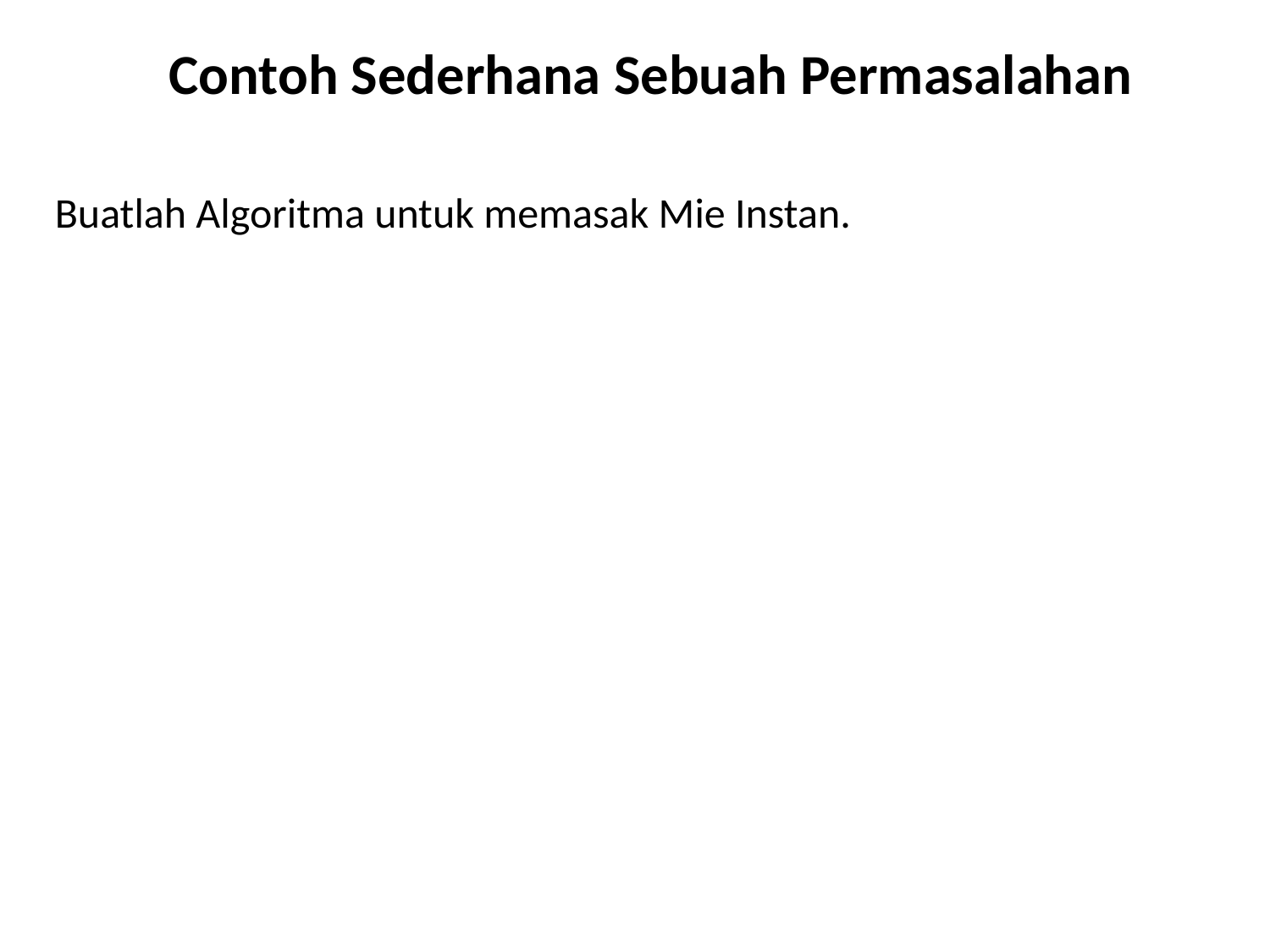

Contoh Sederhana Sebuah Permasalahan
Buatlah Algoritma untuk memasak Mie Instan.